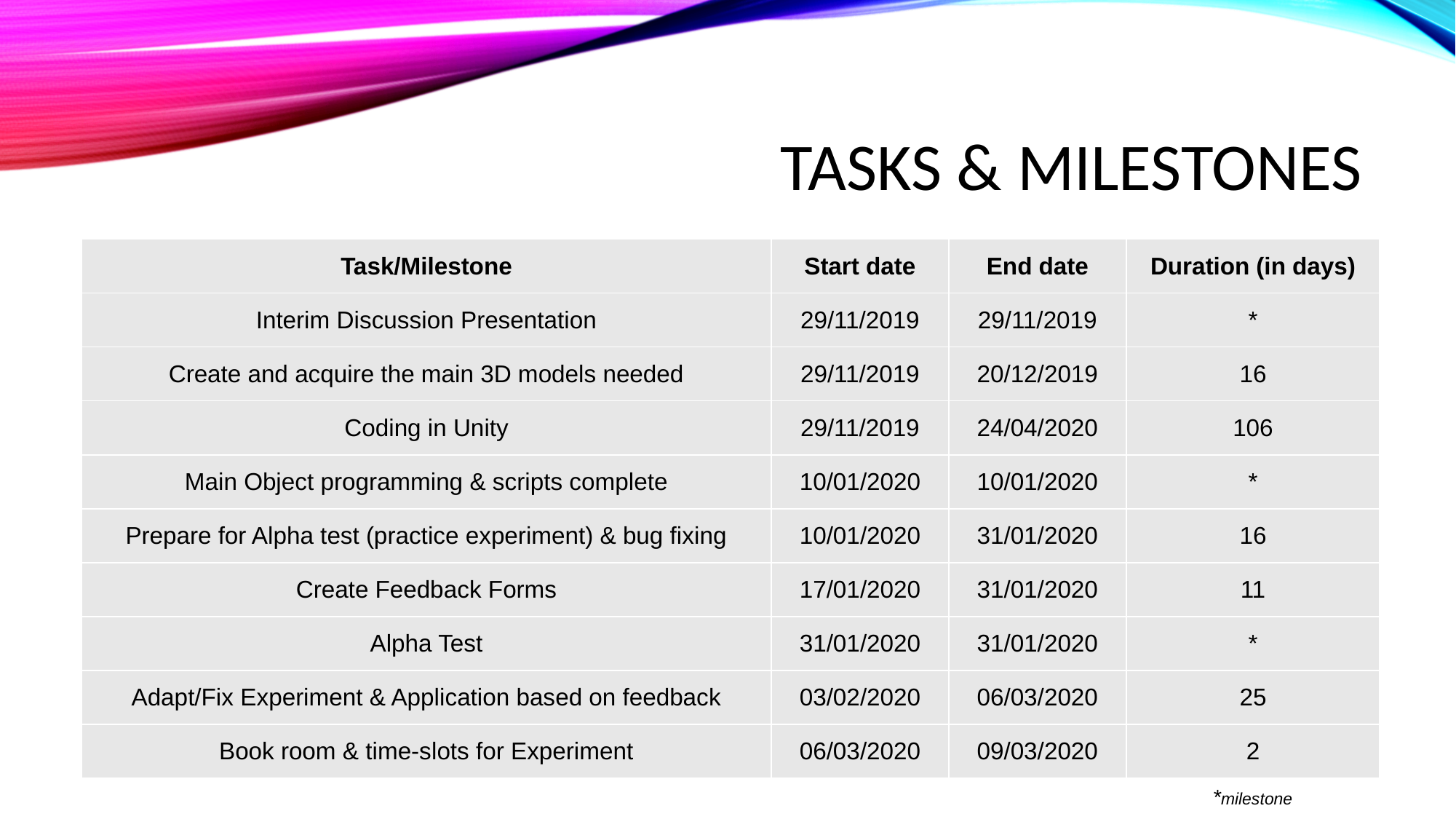

# Tasks & Milestones
| Task/Milestone | Start date | End date | Duration (in days) |
| --- | --- | --- | --- |
| Interim Discussion Presentation | 29/11/2019 | 29/11/2019 | \* |
| Create and acquire the main 3D models needed | 29/11/2019 | 20/12/2019 | 16 |
| Coding in Unity | 29/11/2019 | 24/04/2020 | 106 |
| Main Object programming & scripts complete | 10/01/2020 | 10/01/2020 | \* |
| Prepare for Alpha test (practice experiment) & bug fixing | 10/01/2020 | 31/01/2020 | 16 |
| Create Feedback Forms | 17/01/2020 | 31/01/2020 | 11 |
| Alpha Test | 31/01/2020 | 31/01/2020 | \* |
| Adapt/Fix Experiment & Application based on feedback | 03/02/2020 | 06/03/2020 | 25 |
| Book room & time-slots for Experiment | 06/03/2020 | 09/03/2020 | 2 |
*milestone